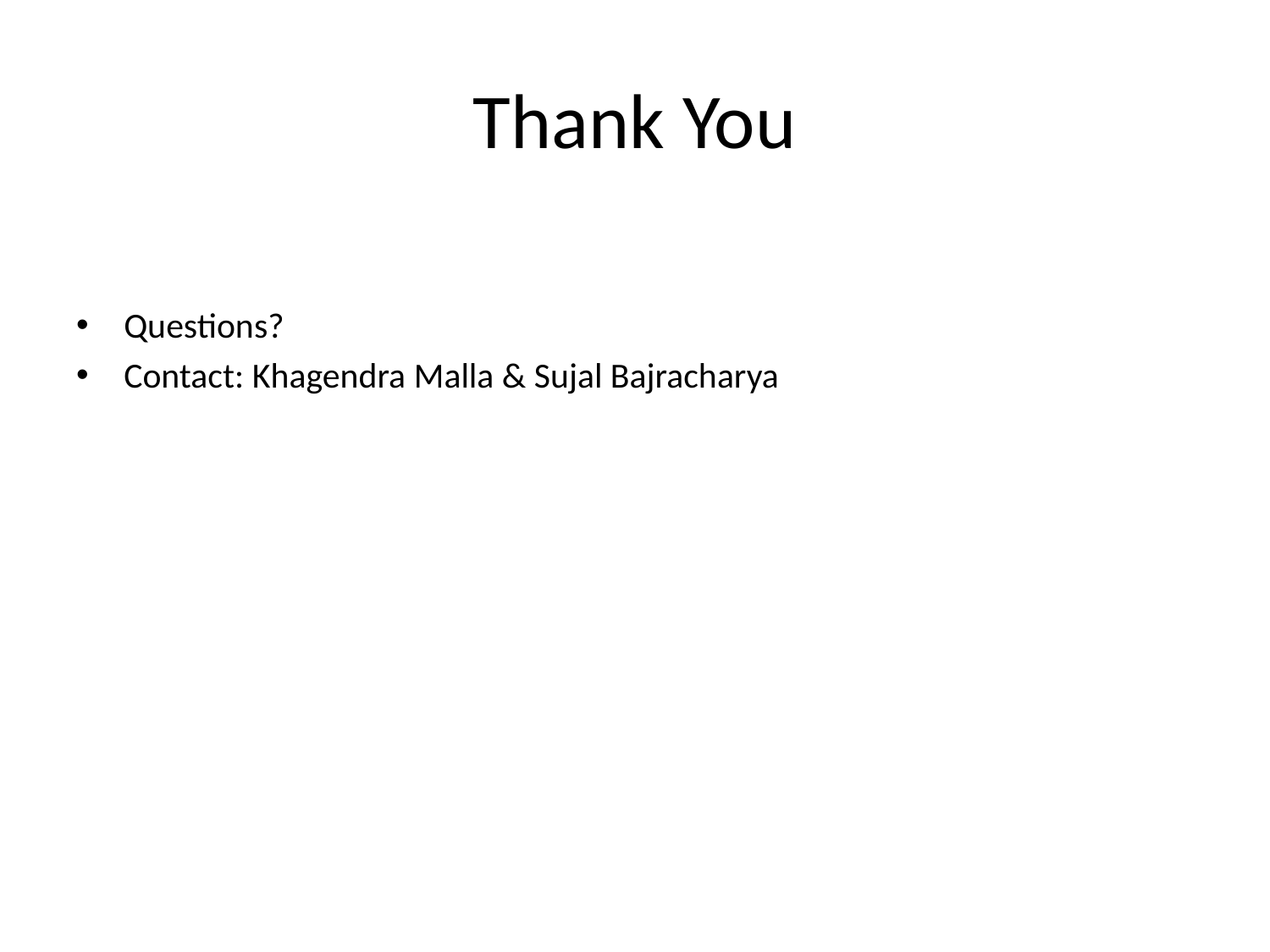

# Thank You

Questions?
Contact: Khagendra Malla & Sujal Bajracharya